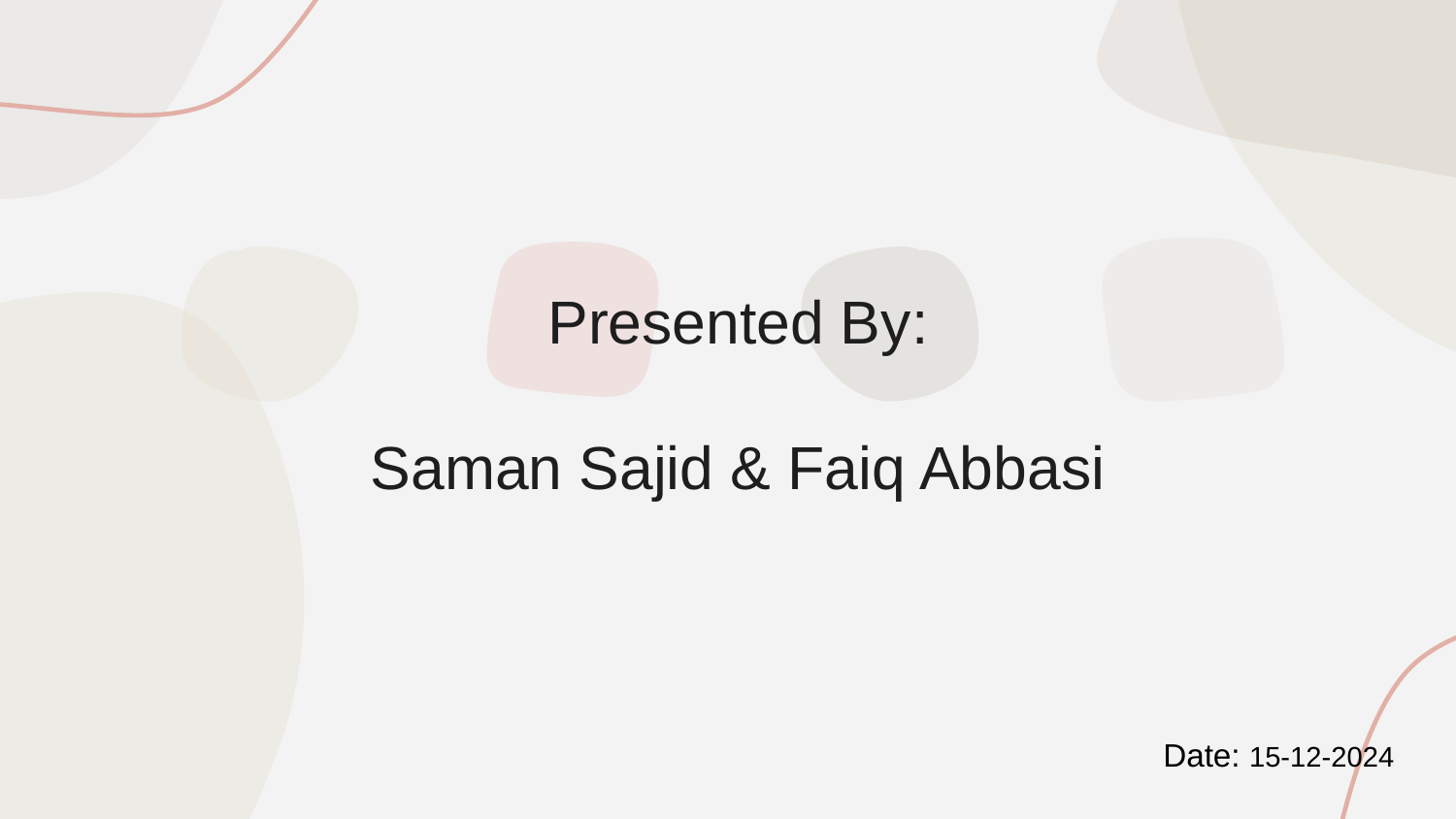

Presented By:
Saman Sajid & Faiq Abbasi
Date: 15-12-2024